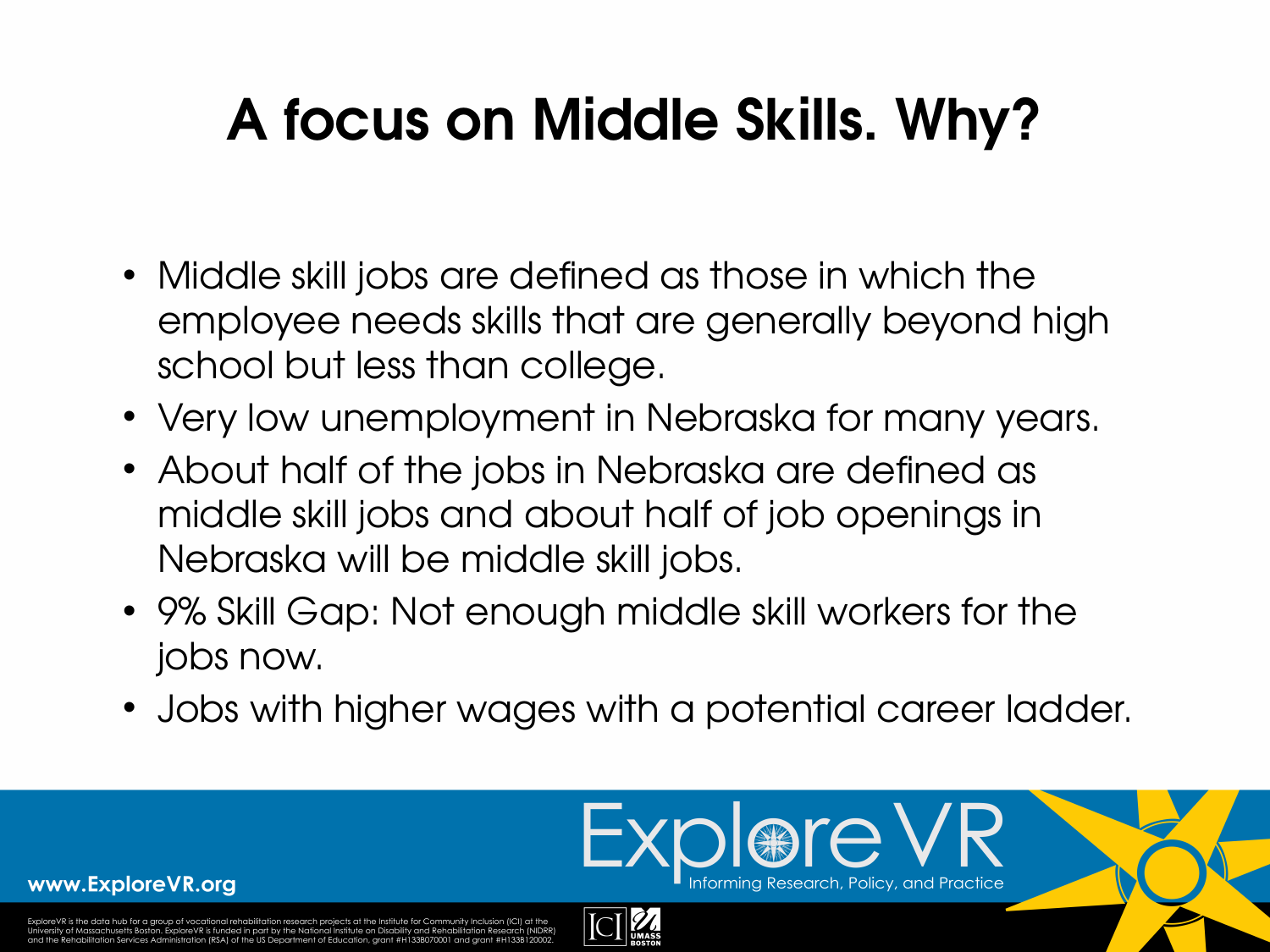

# A focus on Middle Skills. Why?
Middle skill jobs are defined as those in which the employee needs skills that are generally beyond high school but less than college.
Very low unemployment in Nebraska for many years.
About half of the jobs in Nebraska are defined as middle skill jobs and about half of job openings in Nebraska will be middle skill jobs.
9% Skill Gap: Not enough middle skill workers for the jobs now.
Jobs with higher wages with a potential career ladder.